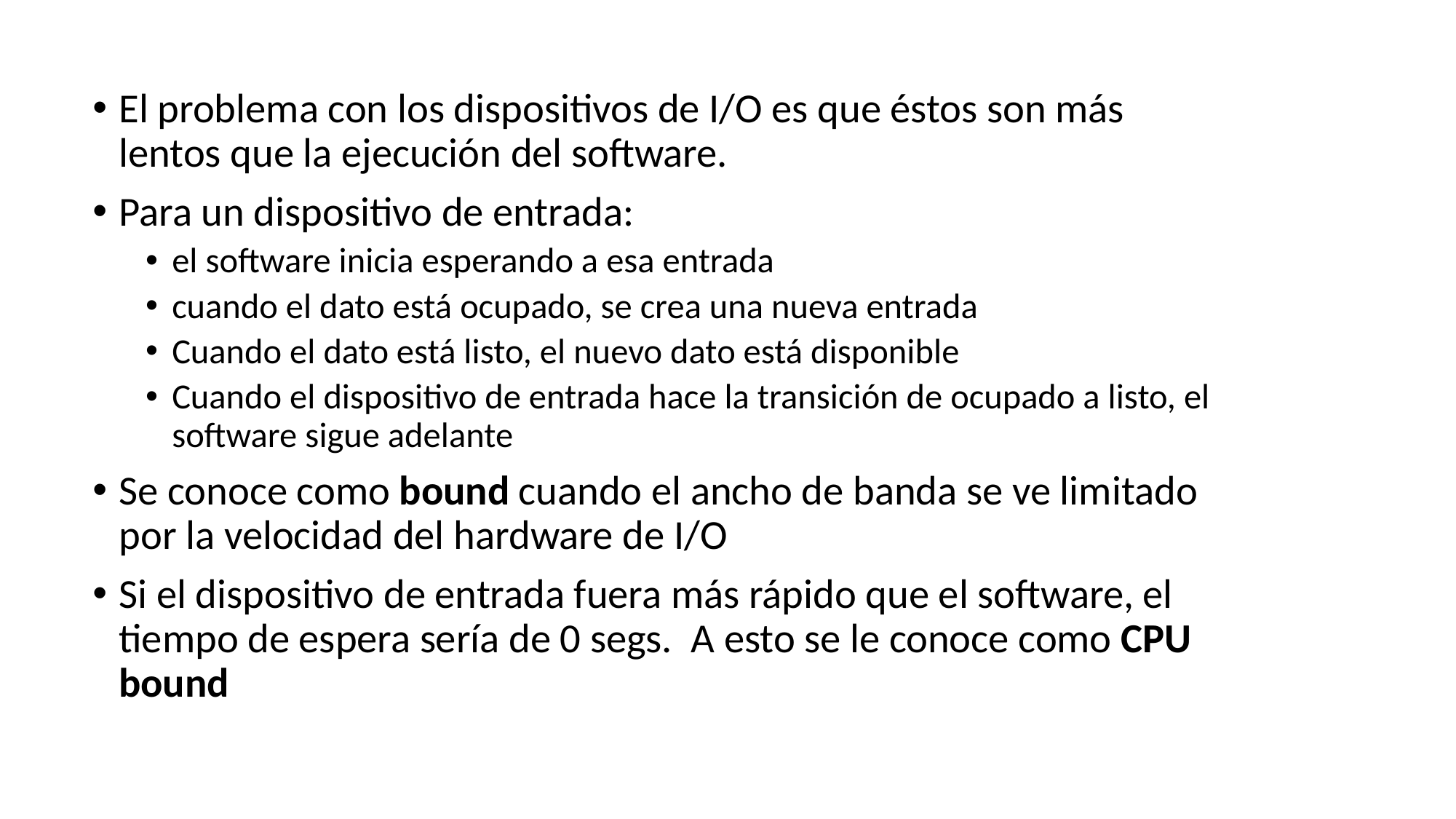

El problema con los dispositivos de I/O es que éstos son más lentos que la ejecución del software.
Para un dispositivo de entrada:
el software inicia esperando a esa entrada
cuando el dato está ocupado, se crea una nueva entrada
Cuando el dato está listo, el nuevo dato está disponible
Cuando el dispositivo de entrada hace la transición de ocupado a listo, el software sigue adelante
Se conoce como bound cuando el ancho de banda se ve limitado por la velocidad del hardware de I/O
Si el dispositivo de entrada fuera más rápido que el software, el tiempo de espera sería de 0 segs.  A esto se le conoce como CPU bound